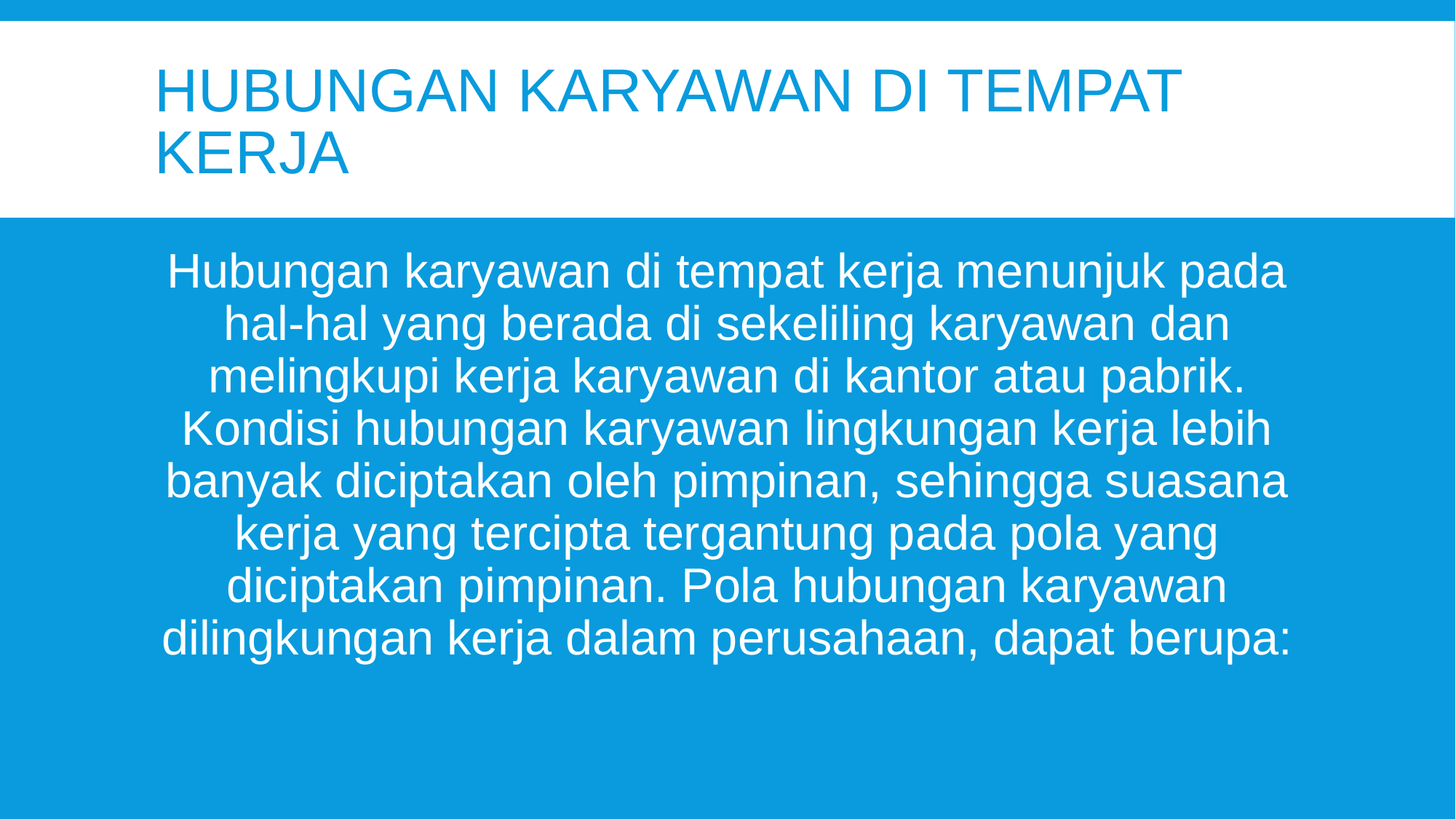

# Hubungan karyawan di tempat kerja
Hubungan karyawan di tempat kerja menunjuk pada hal-hal yang berada di sekeliling karyawan dan melingkupi kerja karyawan di kantor atau pabrik. Kondisi hubungan karyawan lingkungan kerja lebih banyak diciptakan oleh pimpinan, sehingga suasana kerja yang tercipta tergantung pada pola yang diciptakan pimpinan. Pola hubungan karyawan dilingkungan kerja dalam perusahaan, dapat berupa: